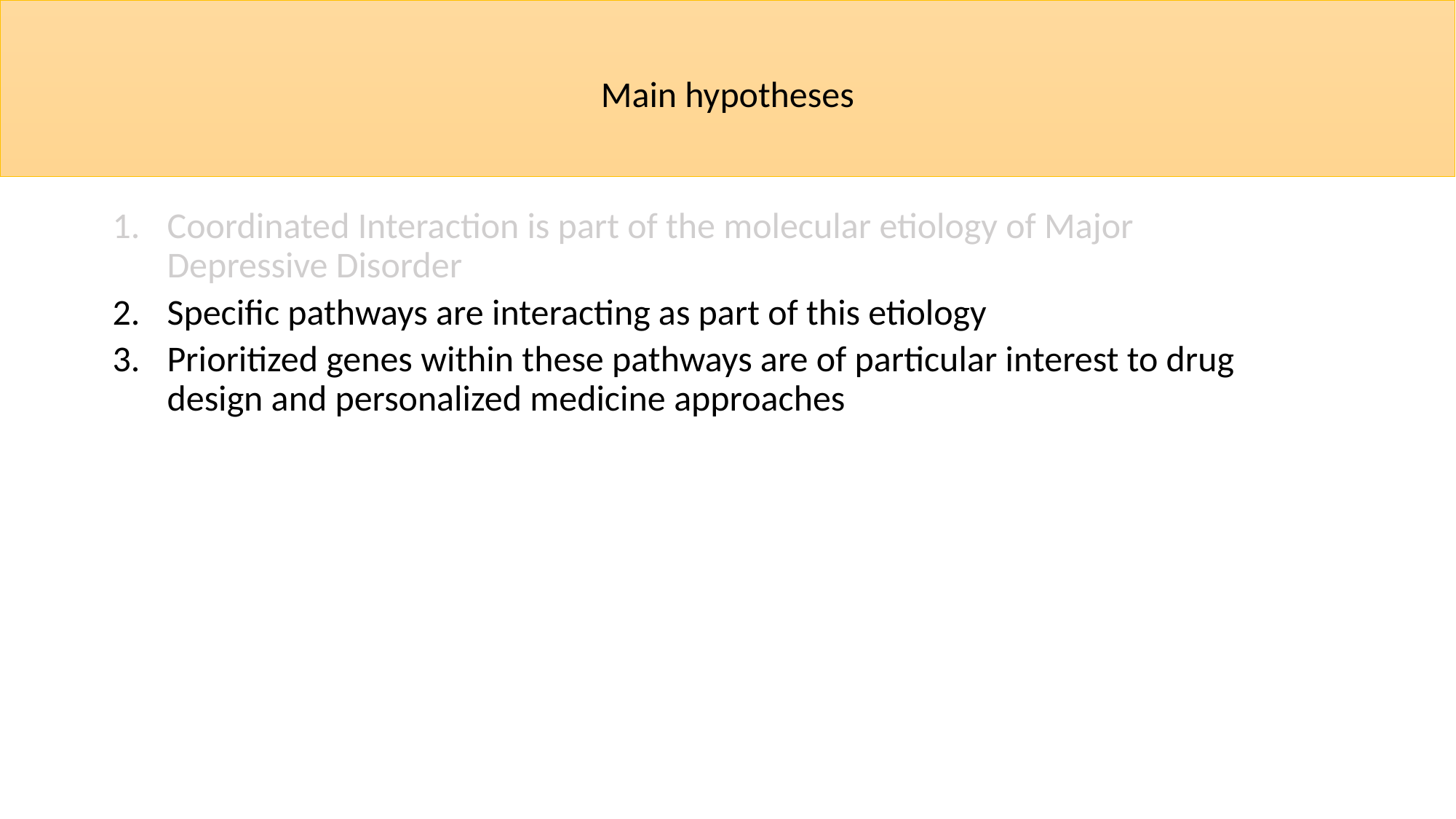

Main hypotheses

Coordinated Interaction is part of the molecular etiology of Major Depressive Disorder
Specific pathways are interacting as part of this etiology
Prioritized genes within these pathways are of particular interest to drug design and personalized medicine approaches